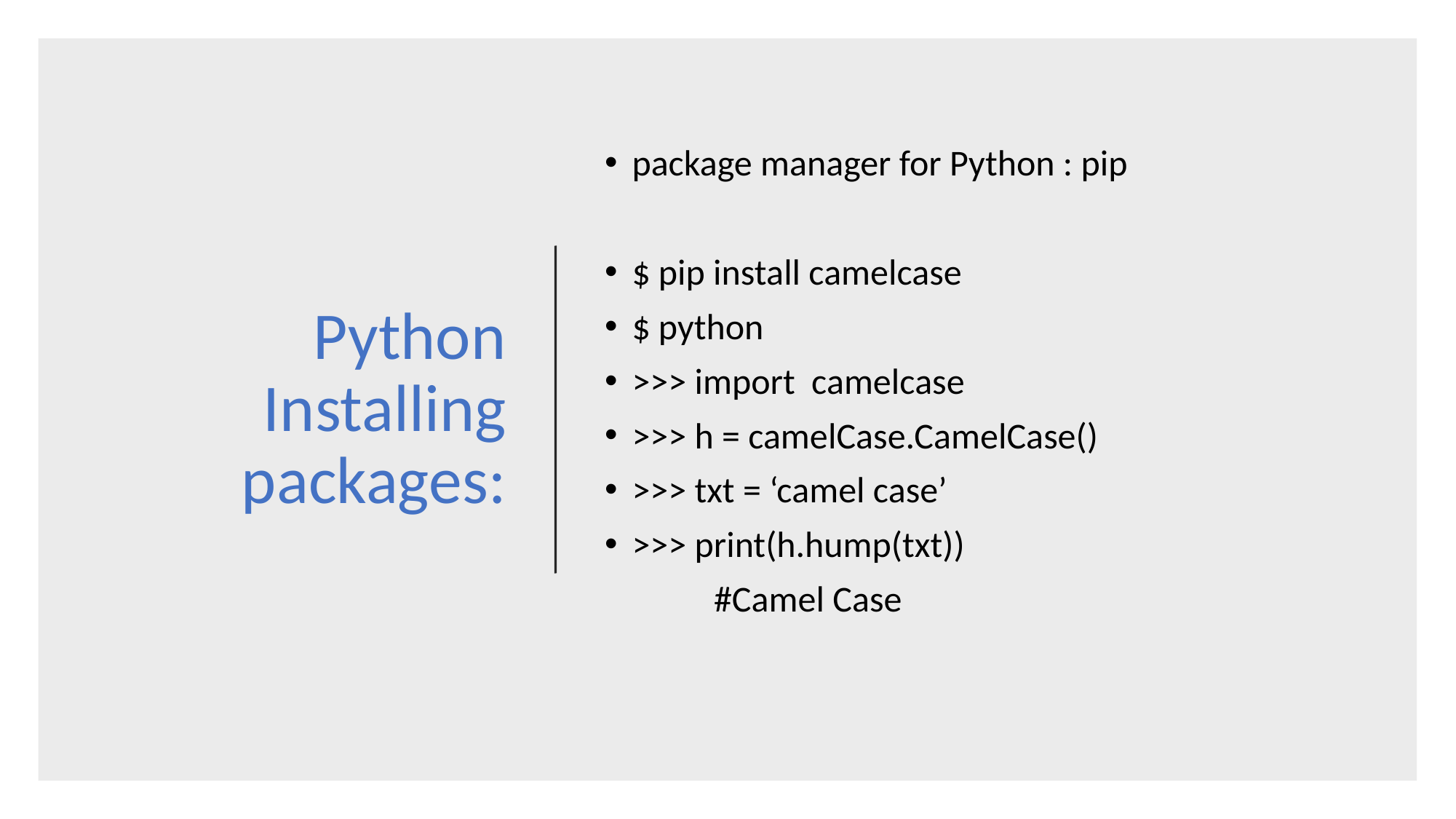

Python Installing packages:
package manager for Python : pip

$ pip install camelcase
$ python
>>> import  camelcase
>>> h = camelCase.CamelCase()
>>> txt = ‘camel case’
>>> print(h.hump(txt))
	#Camel Case